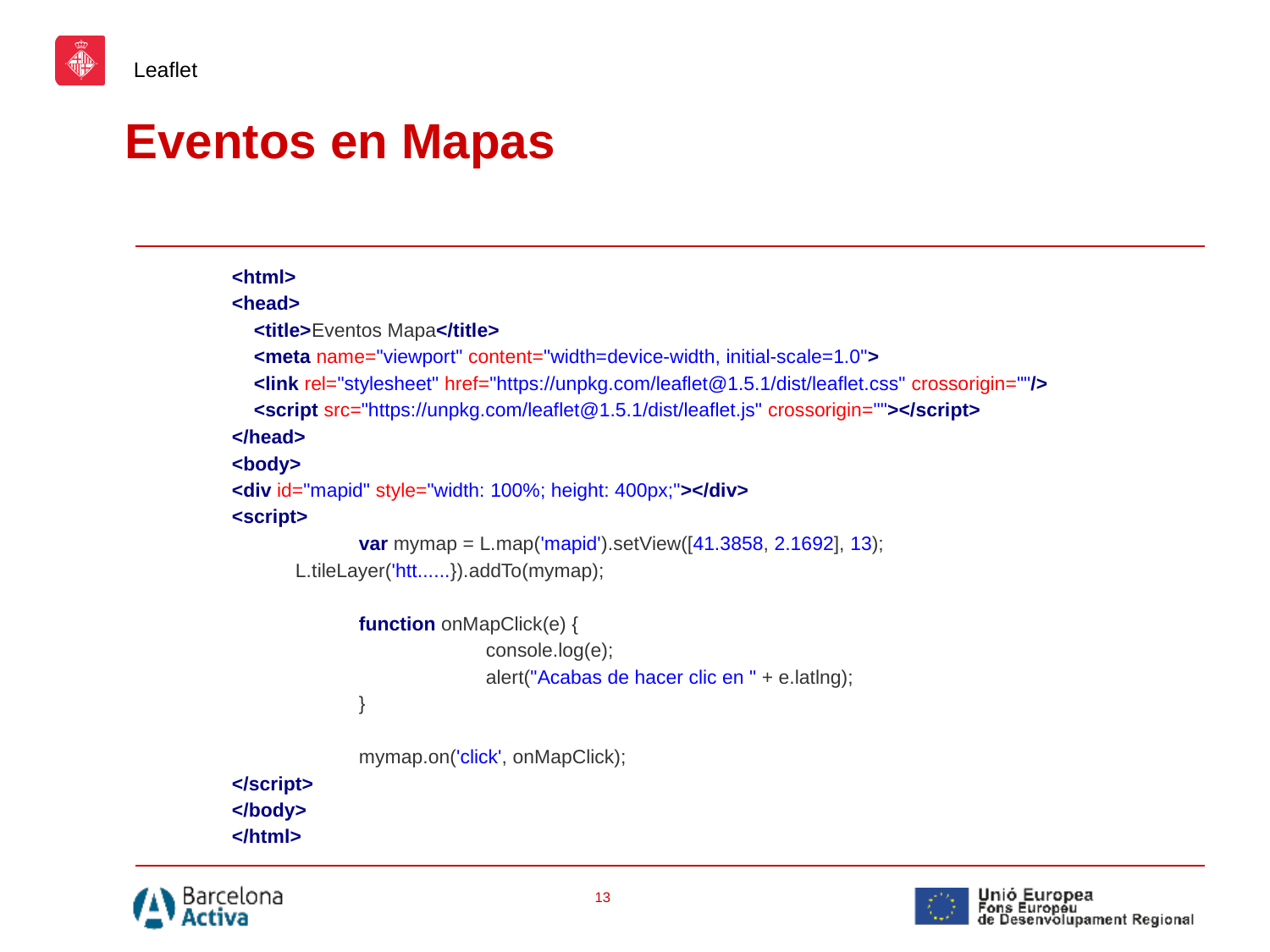

Leaflet
Eventos en Mapas
<html>
<head>
    <title>Eventos Mapa</title>
    <meta name="viewport" content="width=device-width, initial-scale=1.0">
    <link rel="stylesheet" href="https://unpkg.com/leaflet@1.5.1/dist/leaflet.css" crossorigin=""/>
    <script src="https://unpkg.com/leaflet@1.5.1/dist/leaflet.js" crossorigin=""></script>
</head>
<body>
<div id="mapid" style="width: 100%; height: 400px;"></div>
<script>
	var mymap = L.map('mapid').setView([41.3858, 2.1692], 13);
L.tileLayer('htt......}).addTo(mymap);

	function onMapClick(e) {
		console.log(e);
		alert("Acabas de hacer clic en " + e.latlng);
	}

	mymap.on('click', onMapClick);
</script>
</body>
</html>

13